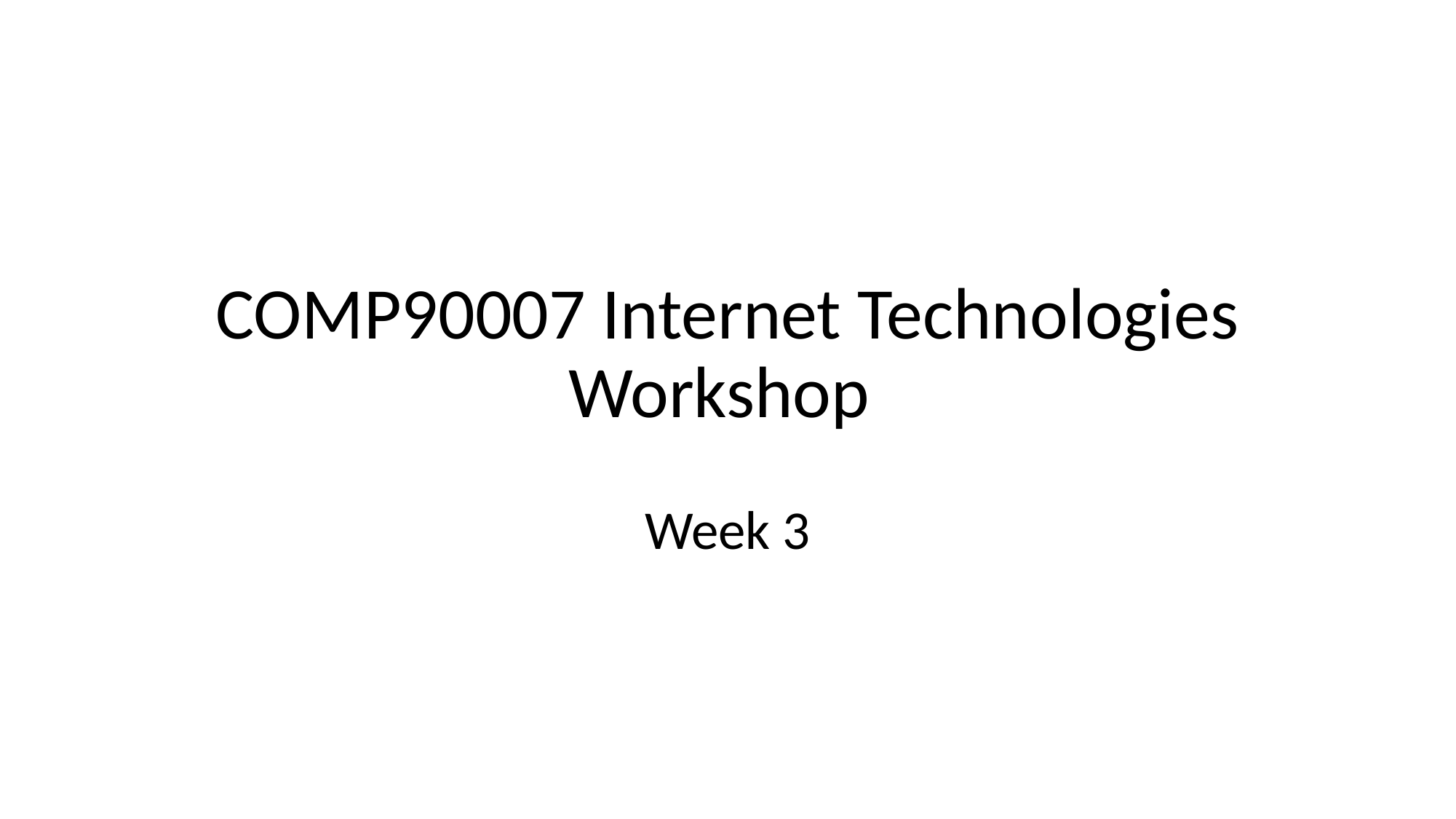

# COMP90007 Internet Technologies Workshop
Week 3